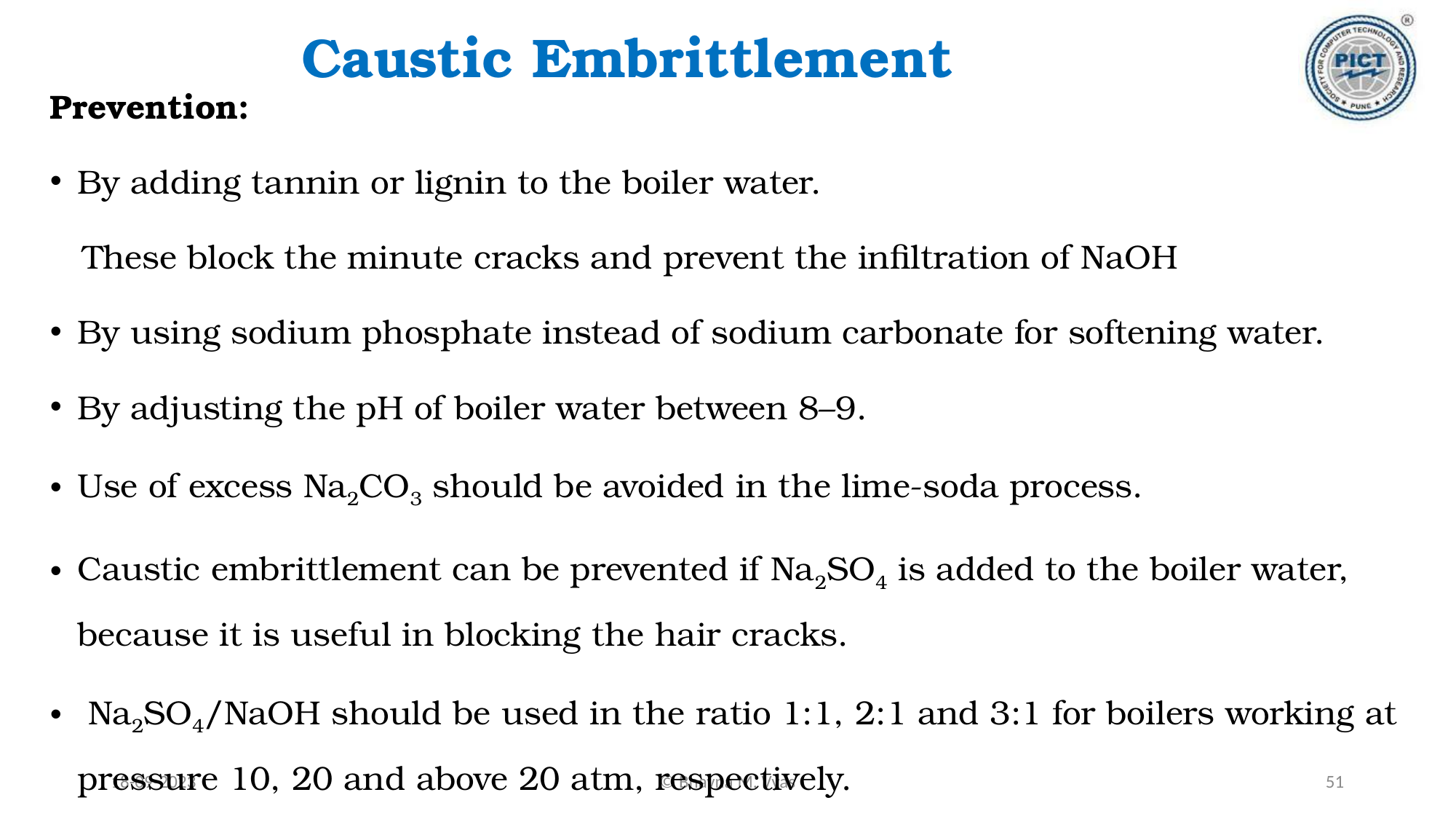

Caustic Embrittlement
Prevention:
By adding tannin or lignin to the boiler water.
   These block the minute cracks and prevent the infiltration of NaOH
By using sodium phosphate instead of sodium carbonate for softening water.
By adjusting the pH of boiler water between 8–9.
Use of excess Na2CO3 should be avoided in the lime-soda process.
Caustic embrittlement can be prevented if Na2SO4 is added to the boiler water, because it is useful in blocking the hair cracks.
 Na2SO4/NaOH should be used in the ratio 1:1, 2:1 and 3:1 for boilers working at pressure 10, 20 and above 20 atm, respectively.

18-09-2023
© Bhavna M. Vyas
51